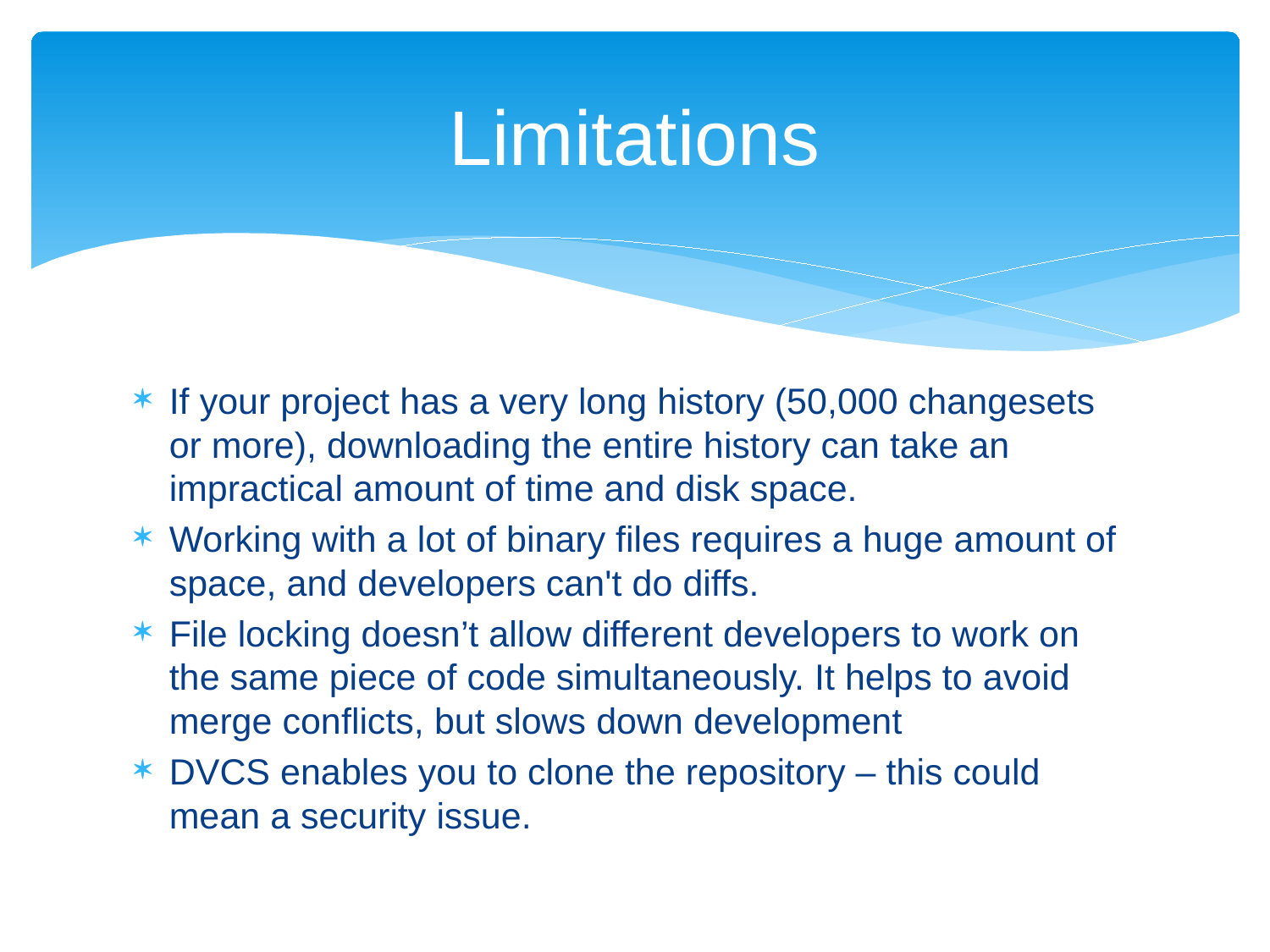

# Limitations
If your project has a very long history (50,000 changesets or more), downloading the entire history can take an impractical amount of time and disk space.
Working with a lot of binary files requires a huge amount of space, and developers can't do diffs.
File locking doesn’t allow different developers to work on the same piece of code simultaneously. It helps to avoid merge conflicts, but slows down development
DVCS enables you to clone the repository – this could mean a security issue.